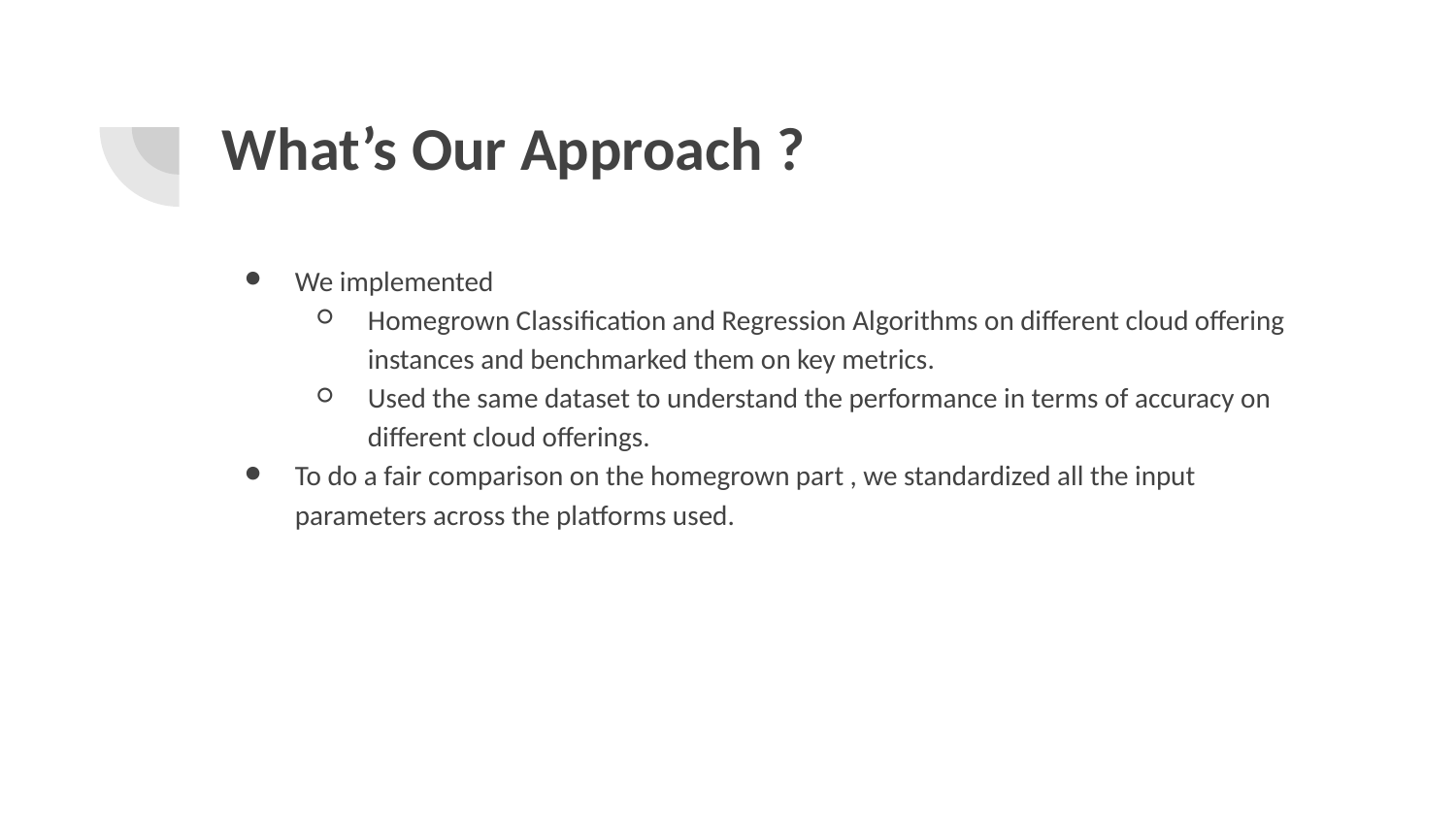

# What’s Our Approach ?
We implemented
Homegrown Classification and Regression Algorithms on different cloud offering instances and benchmarked them on key metrics.
Used the same dataset to understand the performance in terms of accuracy on different cloud offerings.
To do a fair comparison on the homegrown part , we standardized all the input parameters across the platforms used.